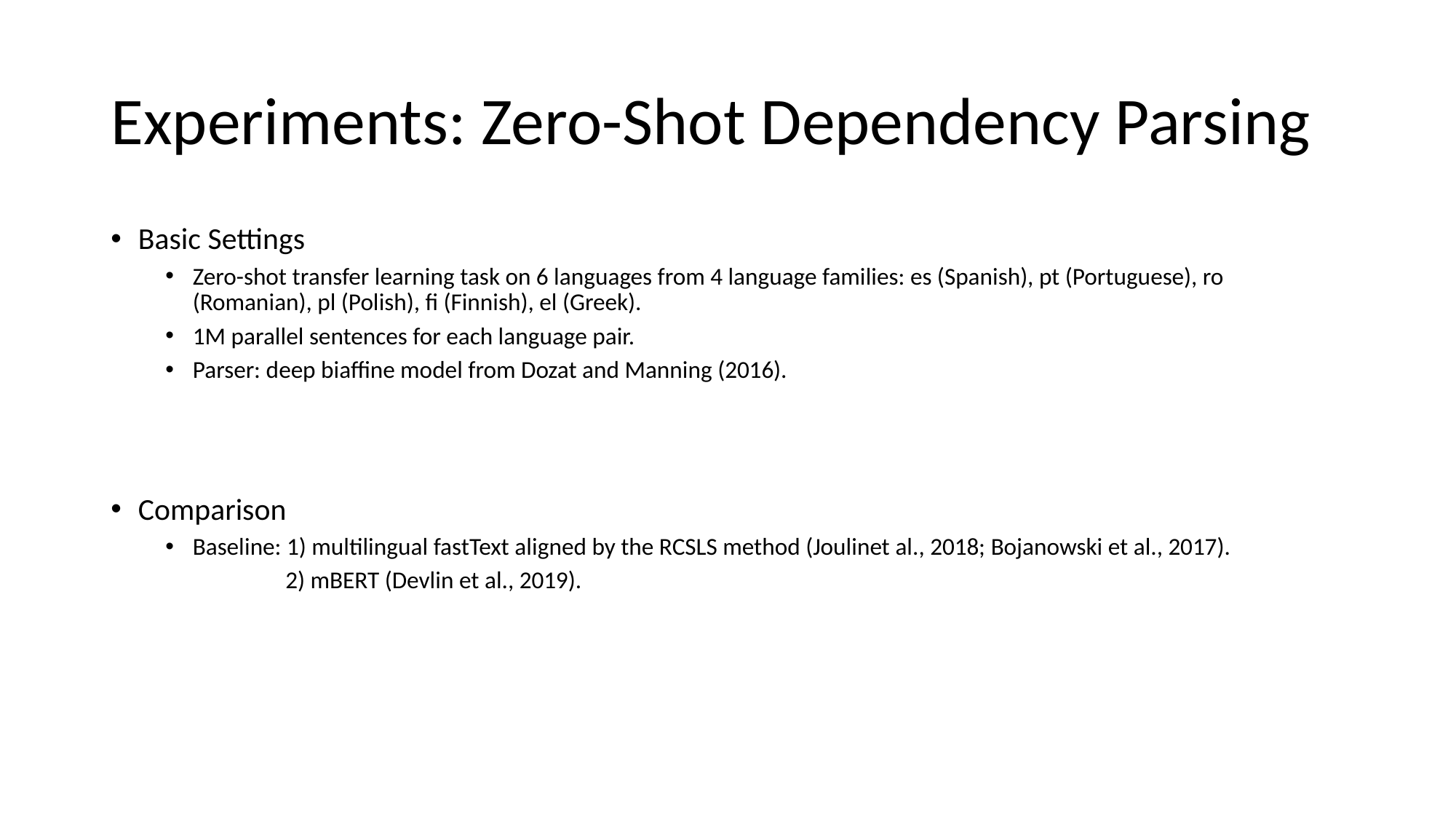

# Experiments: Zero-Shot Dependency Parsing
Basic Settings
Zero-shot transfer learning task on 6 languages from 4 language families: es (Spanish), pt (Portuguese), ro (Romanian), pl (Polish), fi (Finnish), el (Greek).
1M parallel sentences for each language pair.
Parser: deep biaffine model from Dozat and Manning (2016).

Comparison
Baseline: 1) multilingual fastText aligned by the RCSLS method (Joulinet al., 2018; Bojanowski et al., 2017).
                      2) mBERT (Devlin et al., 2019).